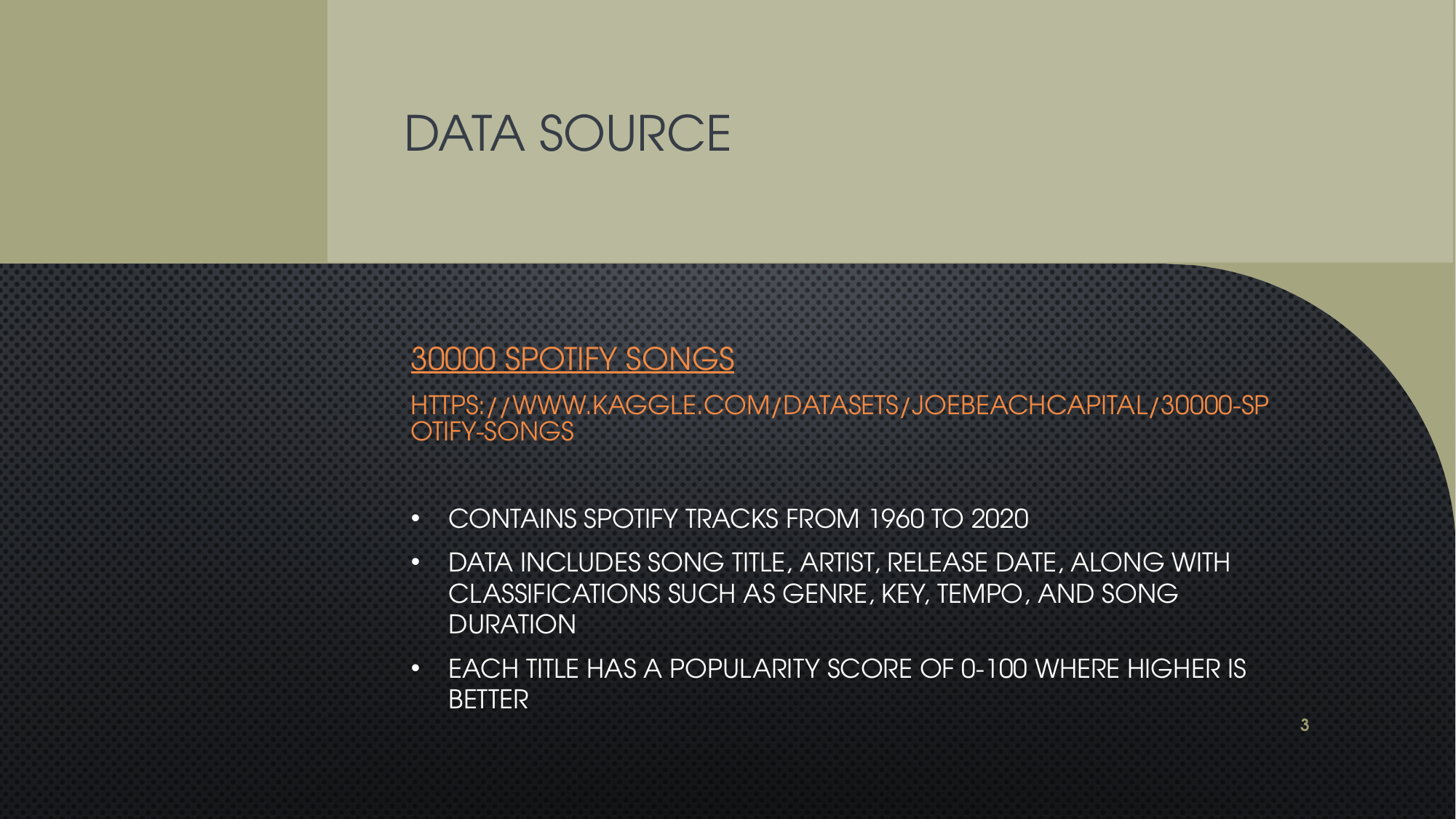

# Data source
30000 Spotify Songs
https://www.kaggle.com/datasets/joebeachcapital/30000-spotify-songs

Contains Spotify Tracks from 1960 to 2020
Data includes Song Title, artist, release date, along with classifications such as genre, key, tempo, and song duration
Each Title has a popularity score of 0-100 where higher is better

3